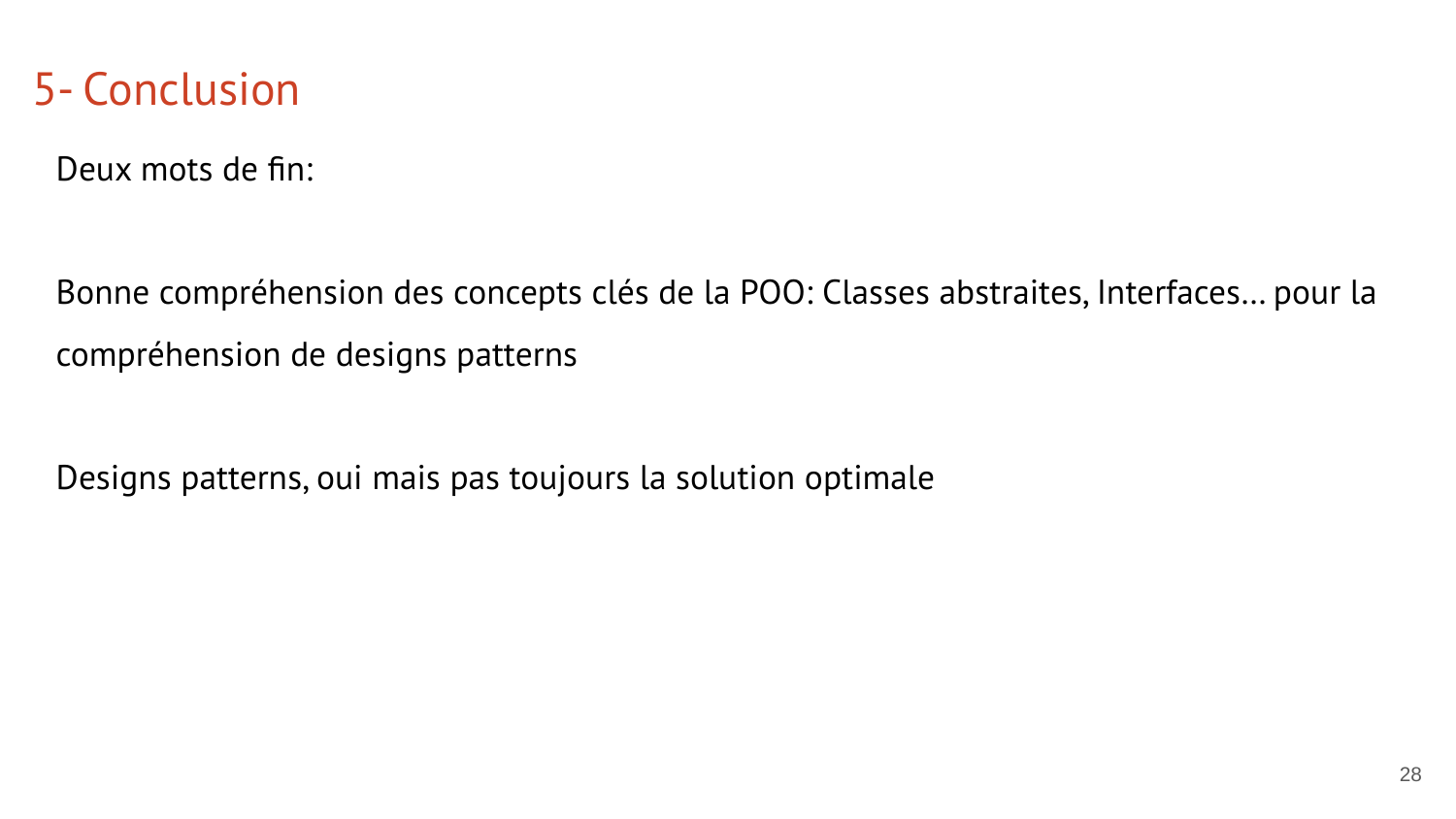

5- Conclusion
Deux mots de fin:

Bonne compréhension des concepts clés de la POO: Classes abstraites, Interfaces… pour la compréhension de designs patterns

Designs patterns, oui mais pas toujours la solution optimale
28